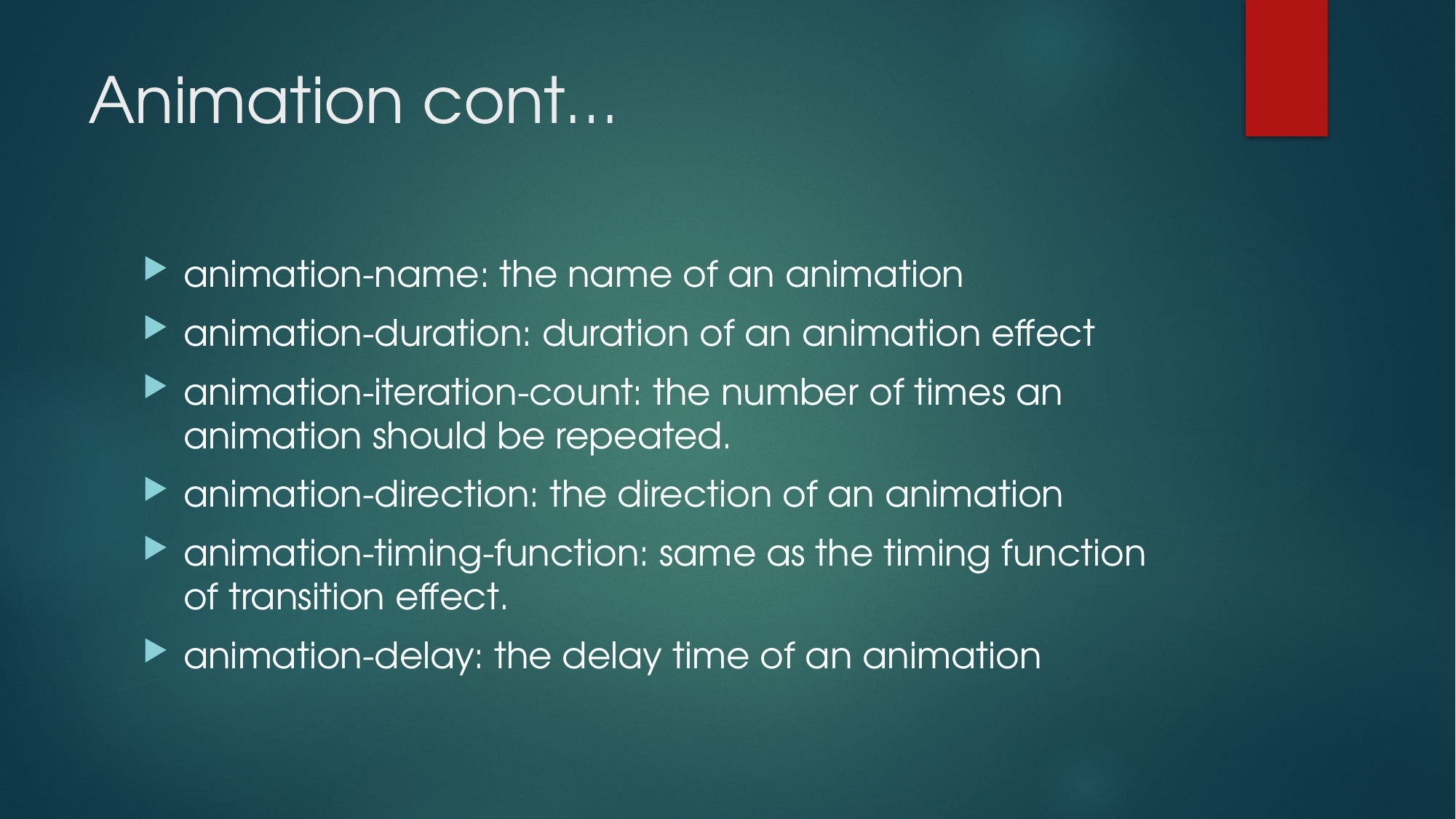

# Animation cont…
animation-name: the name of an animation
animation-duration: duration of an animation effect
animation-iteration-count: the number of times an animation should be repeated.
animation-direction: the direction of an animation
animation-timing-function: same as the timing function of transition effect.
animation-delay: the delay time of an animation